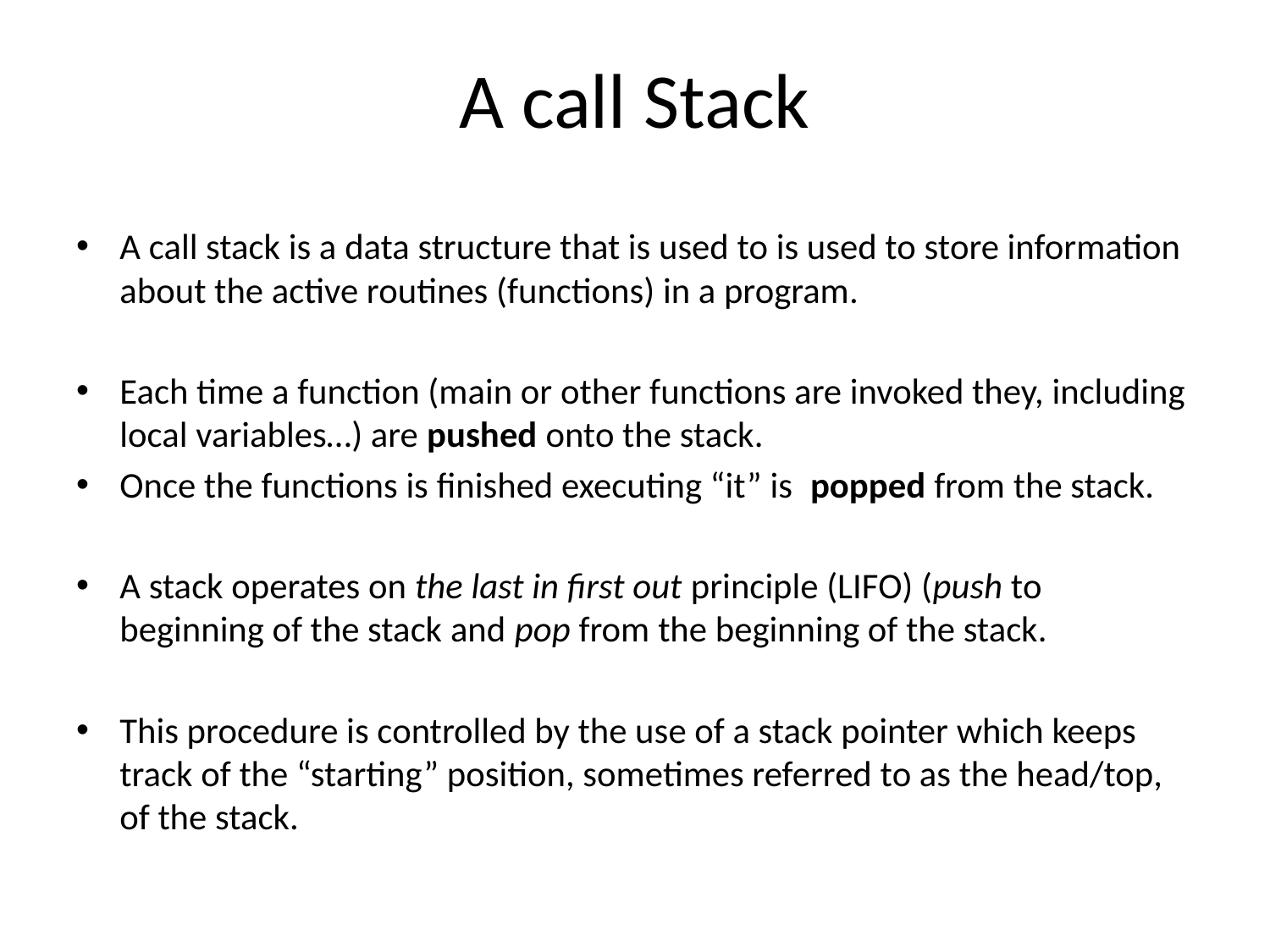

# A call Stack

A call stack is a data structure that is used to is used to store information about the active routines (functions) in a program.

Each time a function (main or other functions are invoked they, including local variables…) are pushed onto the stack.
Once the functions is finished executing “it” is  popped from the stack.

A stack operates on the last in first out principle (LIFO) (push to beginning of the stack and pop from the beginning of the stack.

This procedure is controlled by the use of a stack pointer which keeps track of the “starting” position, sometimes referred to as the head/top,  of the stack.